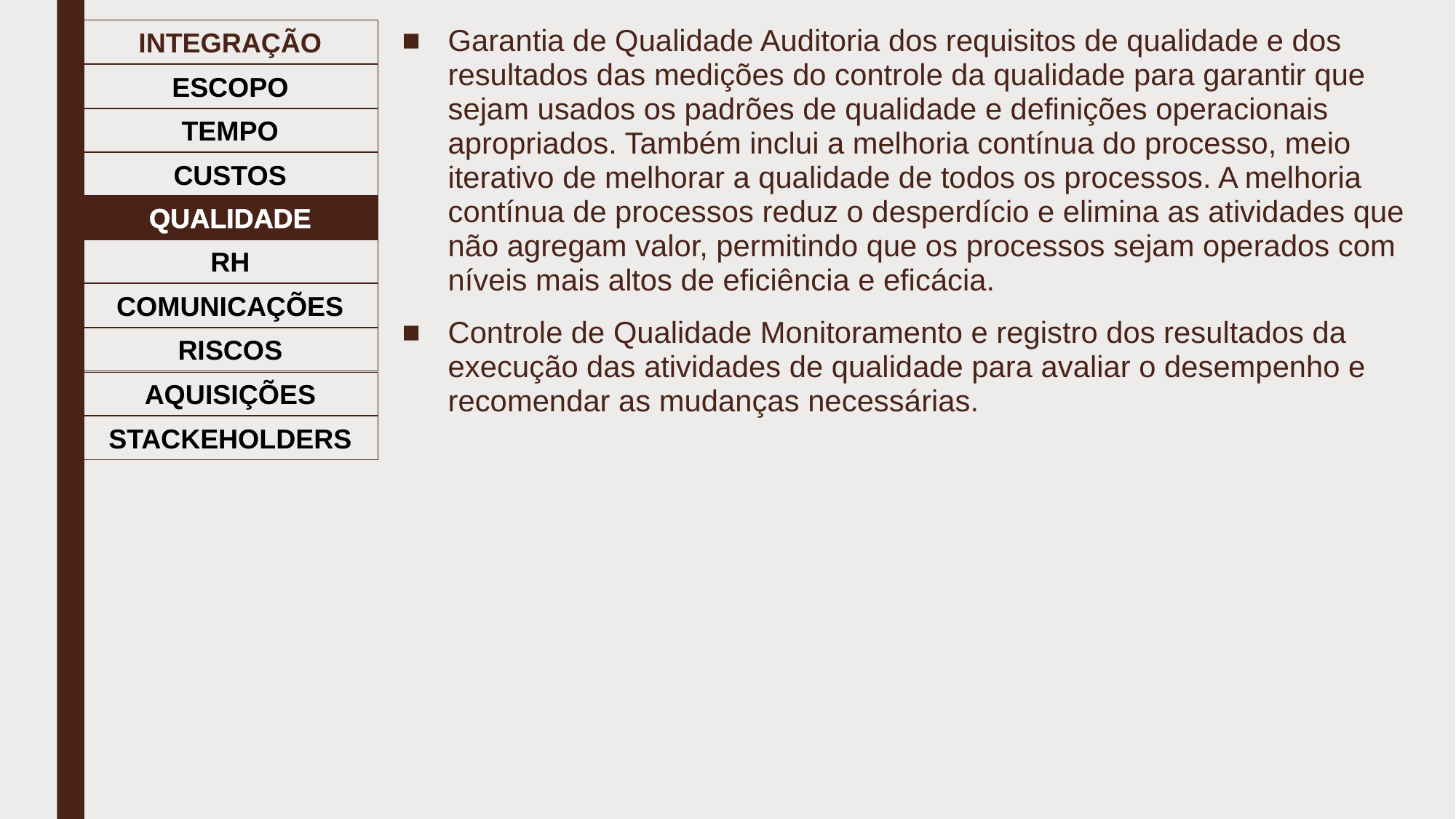

Garantia de Qualidade Auditoria dos requisitos de qualidade e dos resultados das medições do controle da qualidade para garantir que sejam usados os padrões de qualidade e definições operacionais apropriados. Também inclui a melhoria contínua do processo, meio iterativo de melhorar a qualidade de todos os processos. A melhoria contínua de processos reduz o desperdício e elimina as atividades que não agregam valor, permitindo que os processos sejam operados com níveis mais altos de eficiência e eficácia.
Controle de Qualidade Monitoramento e registro dos resultados da execução das atividades de qualidade para avaliar o desempenho e recomendar as mudanças necessárias.
INTEGRAÇÃO
ESCOPO
TEMPO
CUSTOS
QUALIDADE
RH
COMUNICAÇÕES
RISCOS
AQUISIÇÕES
STACKEHOLDERS